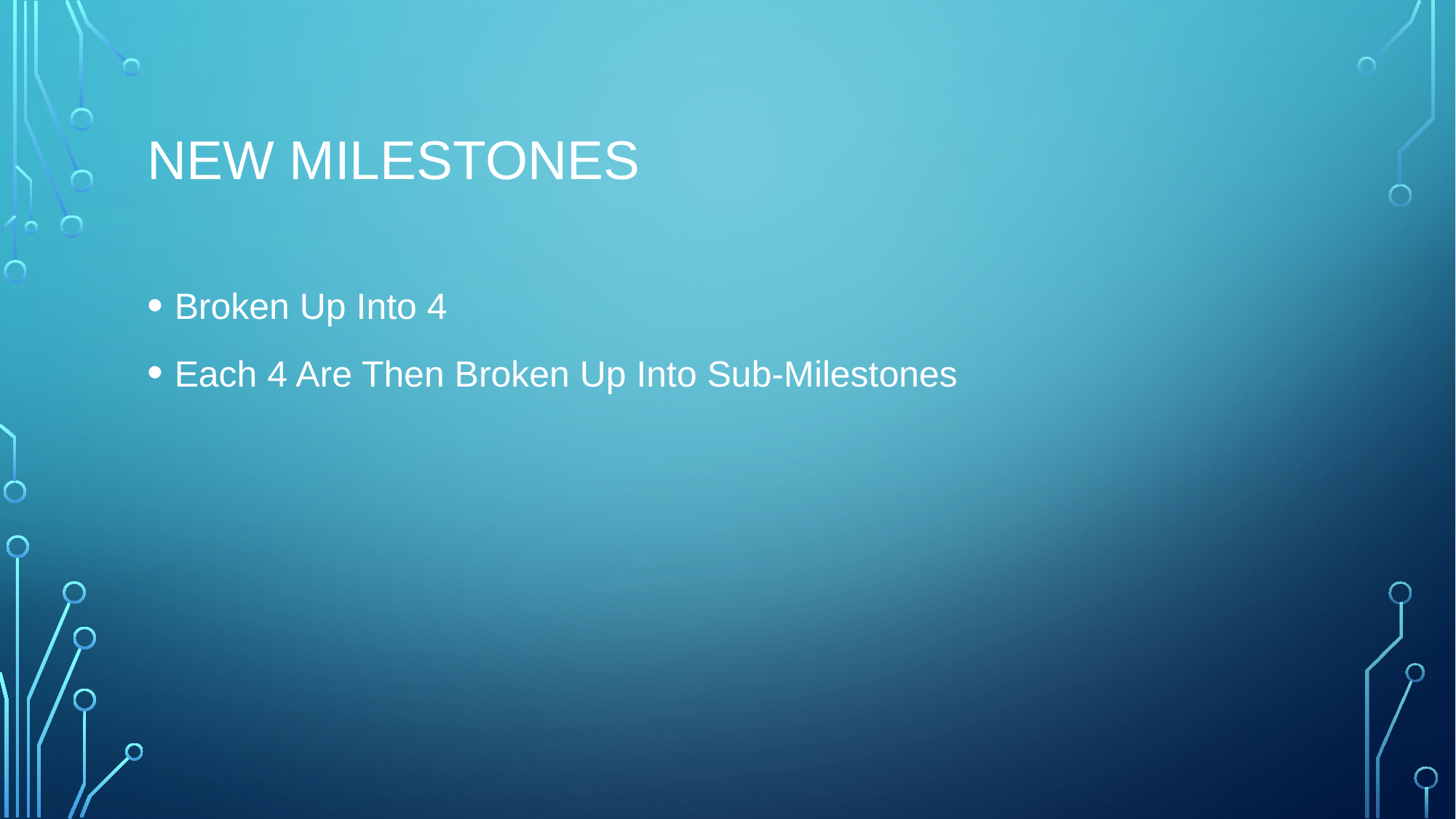

# New Milestones
Broken Up Into 4
Each 4 Are Then Broken Up Into Sub-Milestones